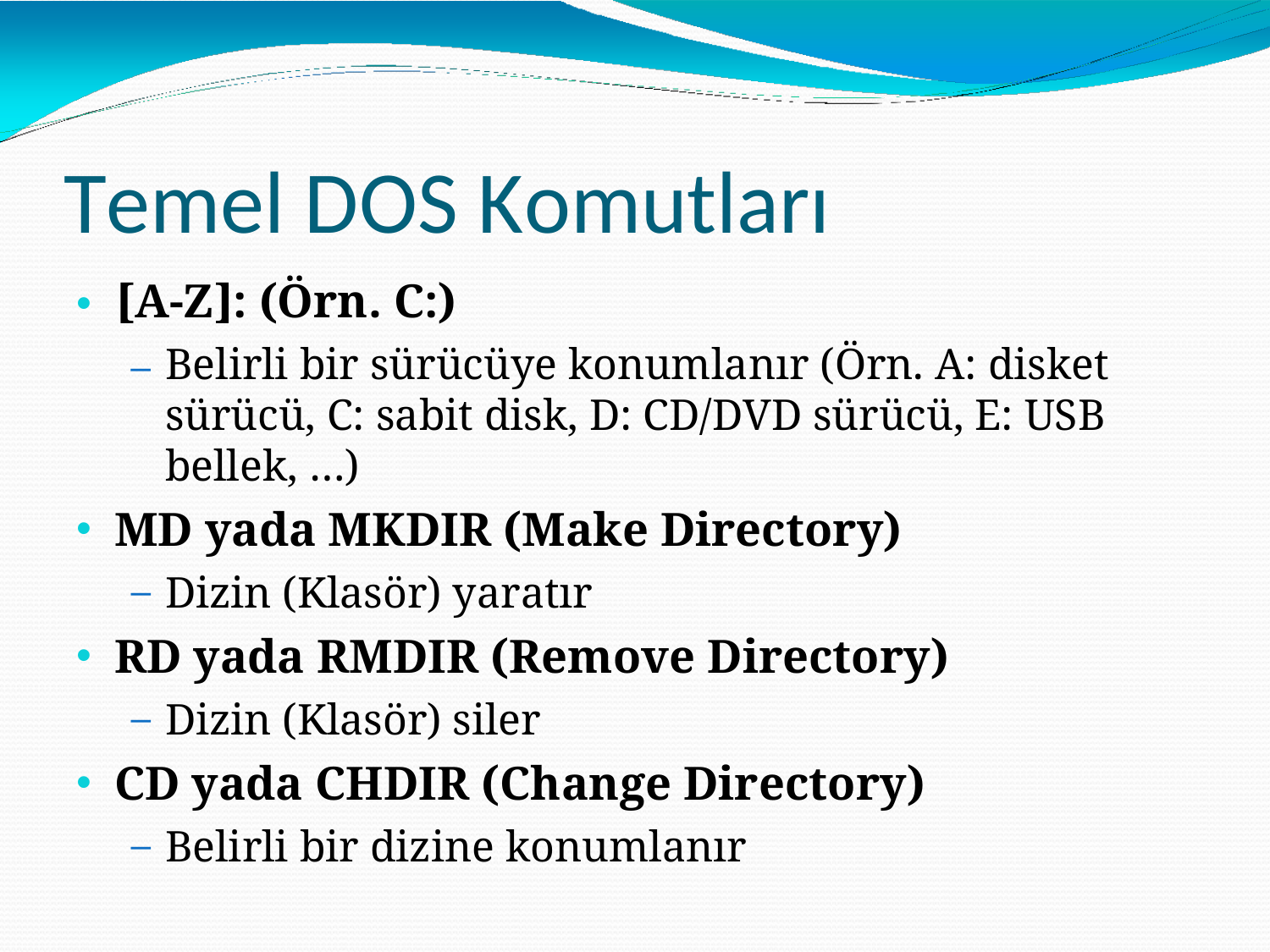

# Temel DOS Komutları
•	[A-Z]: (Örn. C:)
– Belirli bir sürücüye konumlanır (Örn. A: disket sürücü, C: sabit disk, D: CD/DVD sürücü, E: USB bellek, …)
MD yada MKDIR (Make Directory)
Dizin (Klasör) yaratır
RD yada RMDIR (Remove Directory)
Dizin (Klasör) siler
CD yada CHDIR (Change Directory)
Belirli bir dizine konumlanır